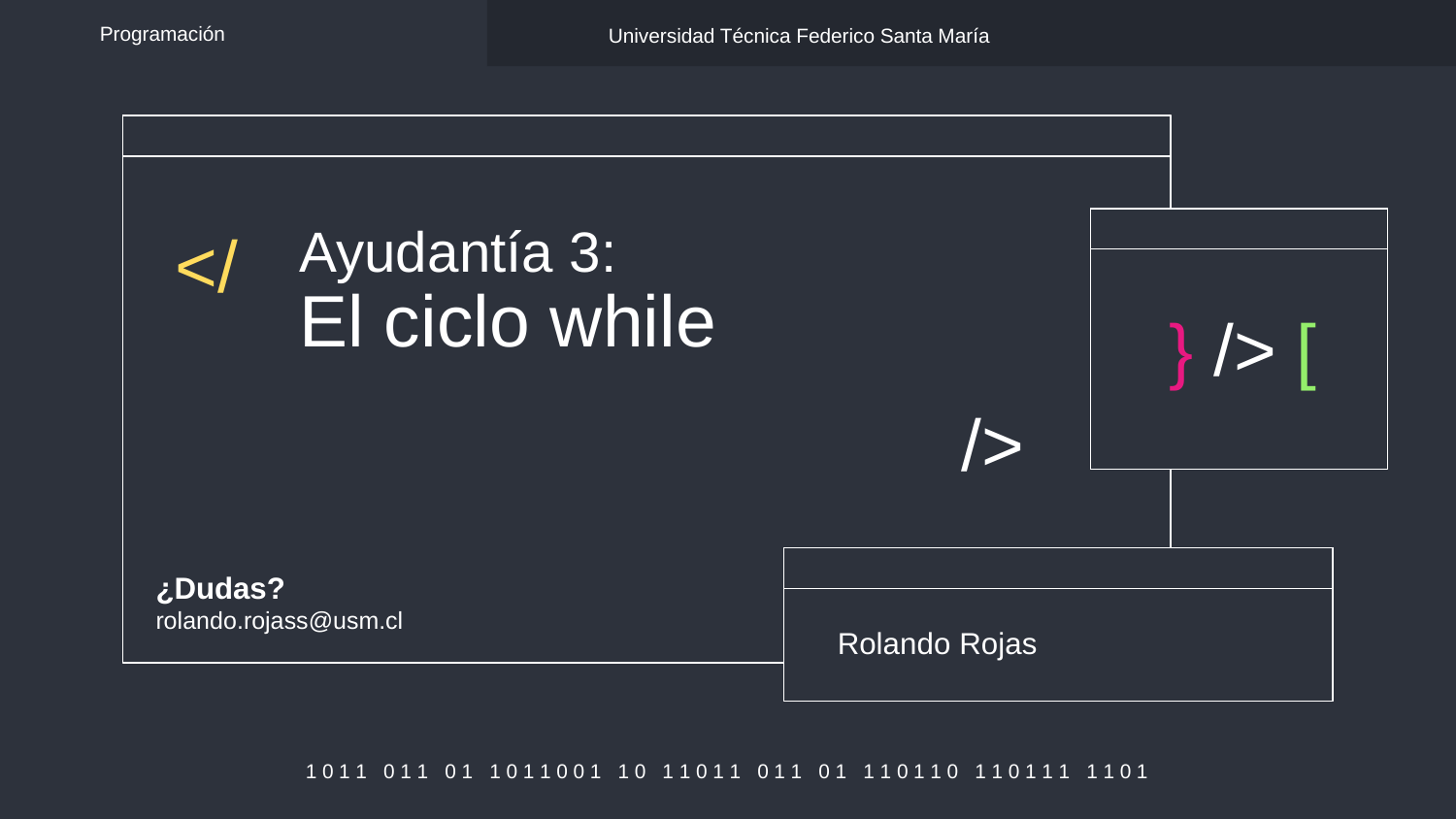

Programación
Universidad Técnica Federico Santa María

# Ayudantía 3: El ciclo while

</
} /> [
/>

¿Dudas?
rolando.rojass@usm.cl
Rolando Rojas